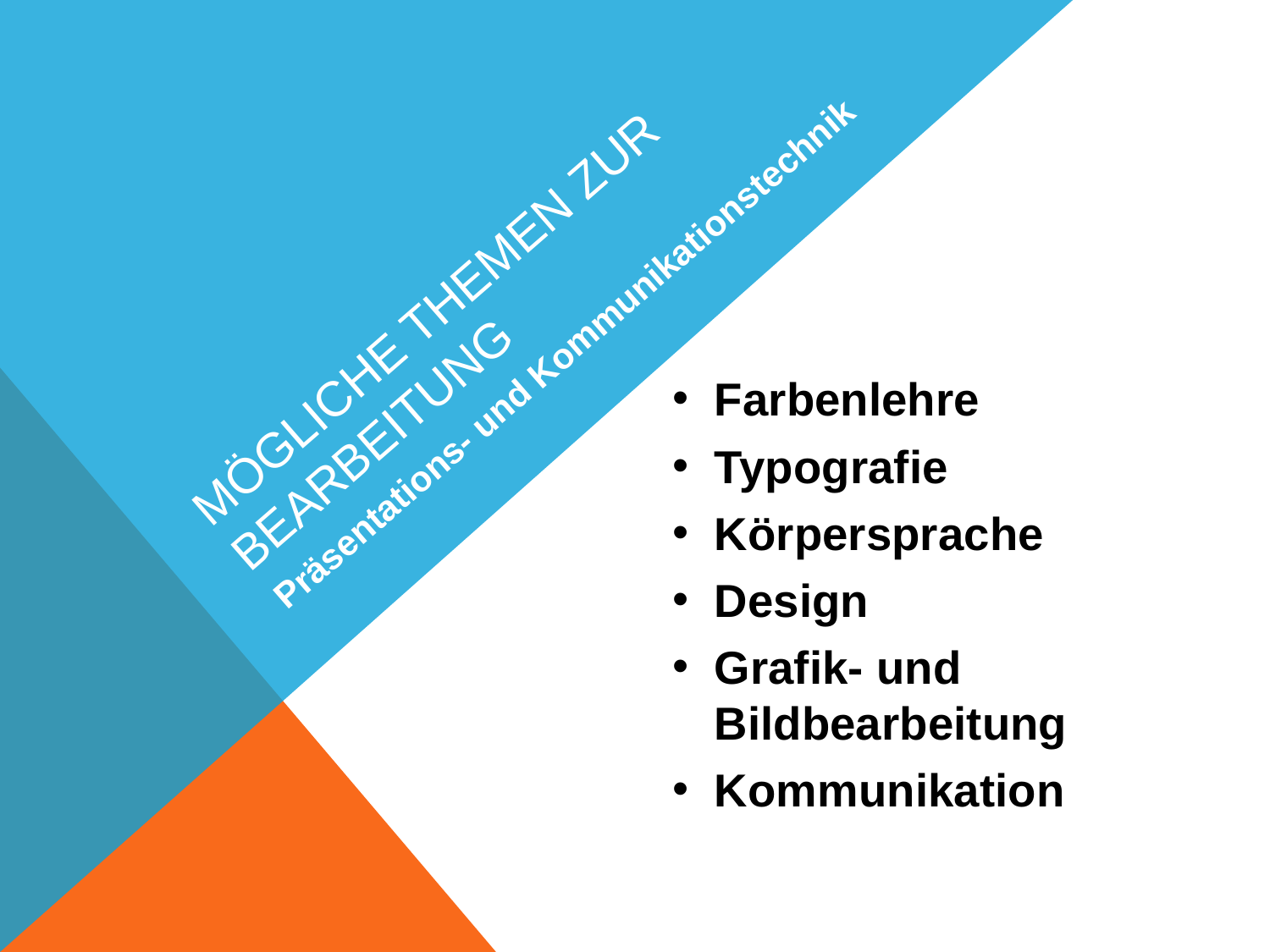

# Mögliche Themen zur Bearbeitung
Präsentations- und Kommunikationstechnik
Farbenlehre
Typografie
Körpersprache
Design
Grafik- und Bildbearbeitung
Kommunikation